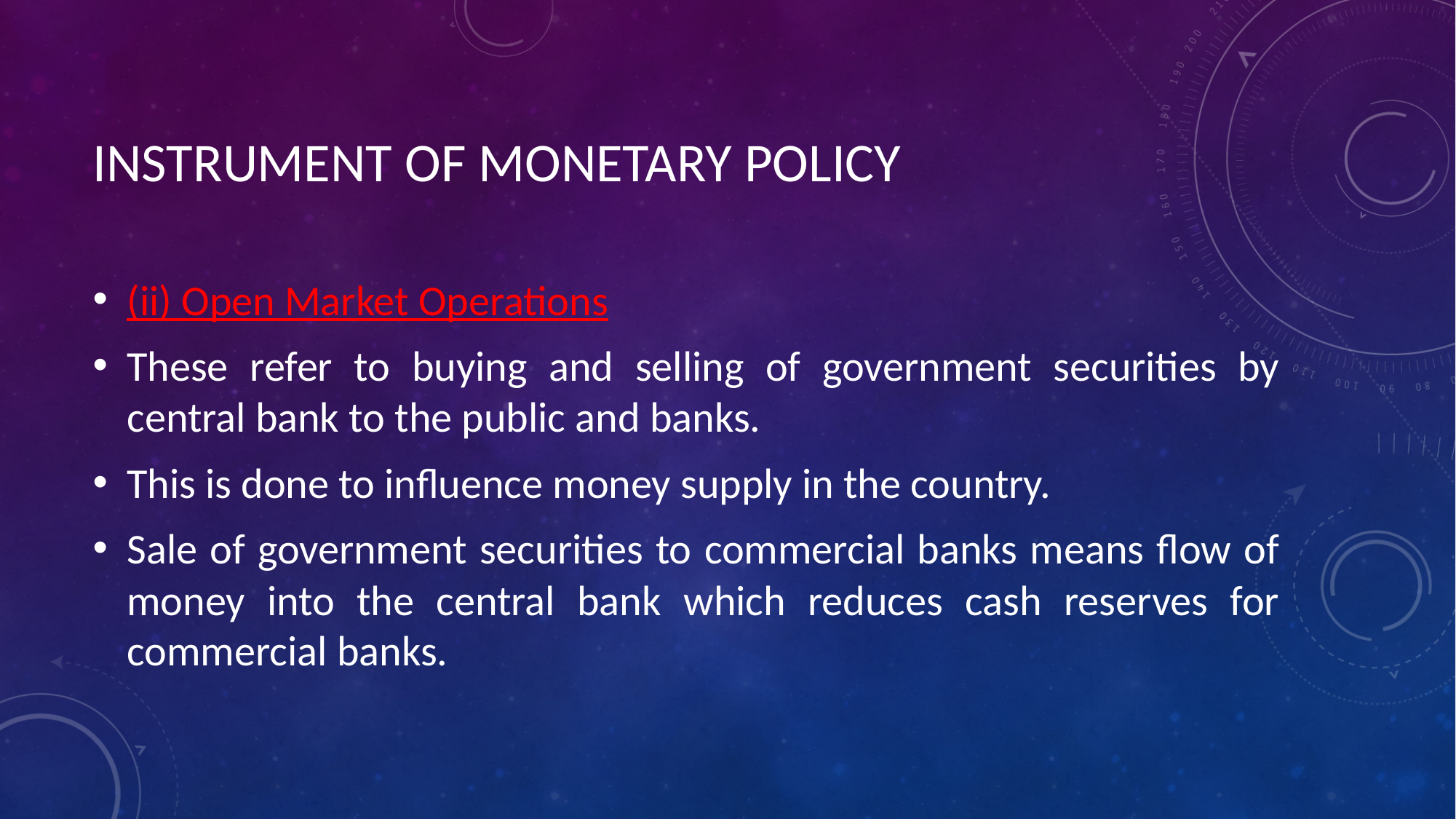

# Instrument of monetary policy
(ii) Open Market Operations
These refer to buying and selling of government securities by central bank to the public and banks.
This is done to influence money supply in the country.
Sale of government securities to commercial banks means flow of money into the central bank which reduces cash reserves for commercial banks.